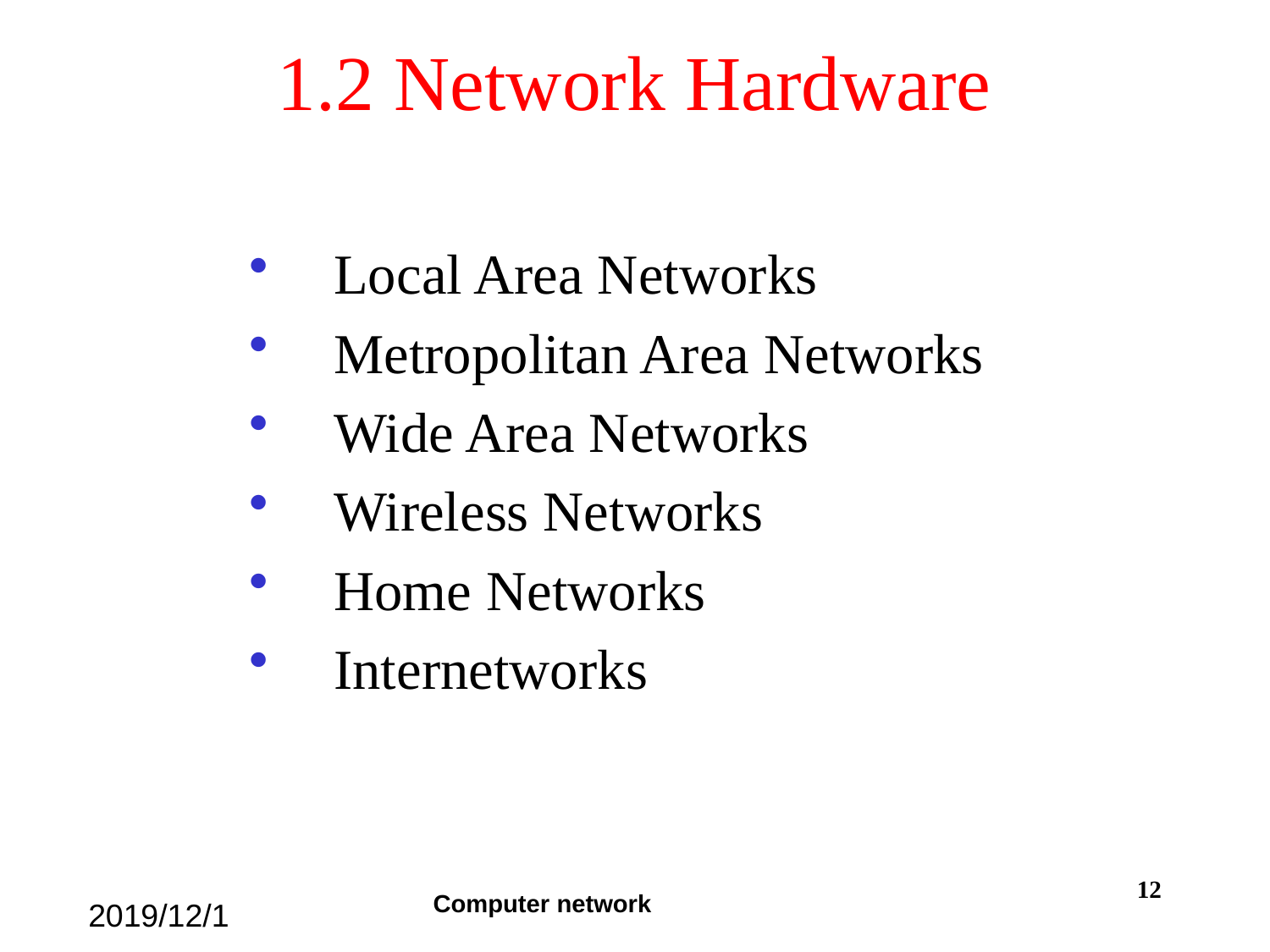

# 1.2 Network Hardware
Local Area Networks
Metropolitan Area Networks
Wide Area Networks
Wireless Networks
Home Networks
Internetworks
12
Computer network
2019/12/1